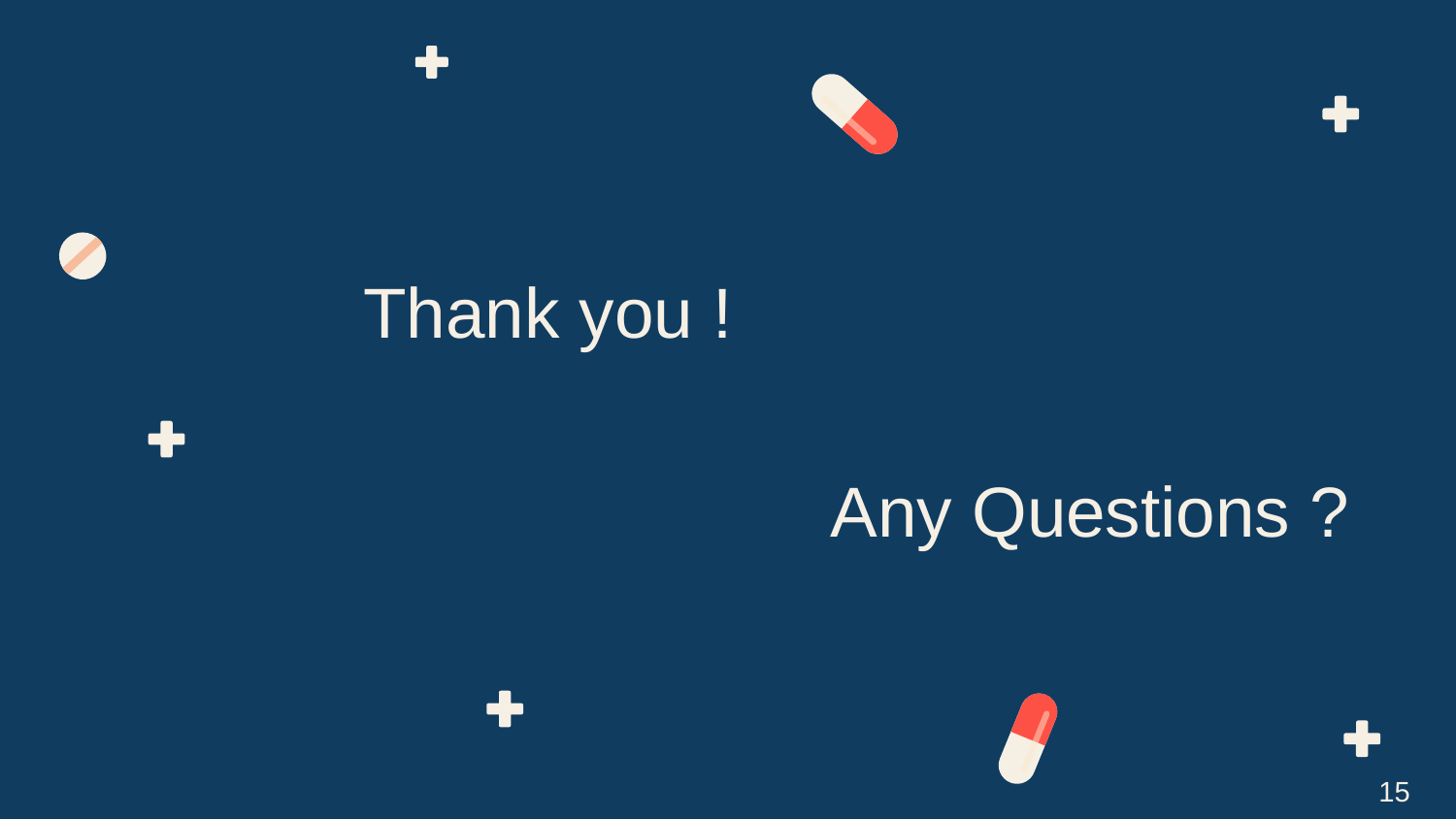

# Thank you !
Any Questions ?

15